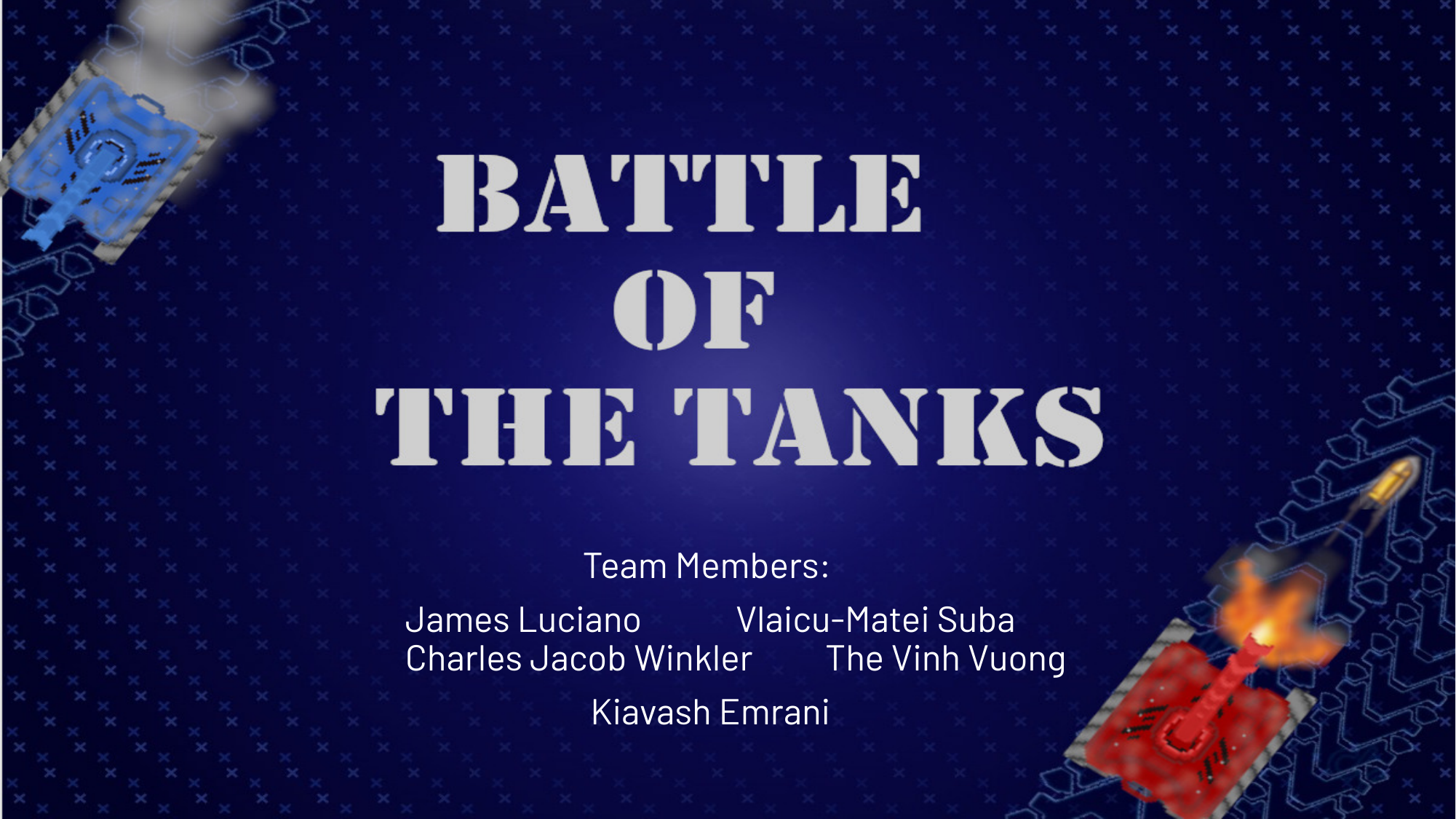

Team Members:
James Luciano     Vlaicu-Matei Suba
       Charles Jacob Winkler  The Vinh Vuong
Kiavash Emrani